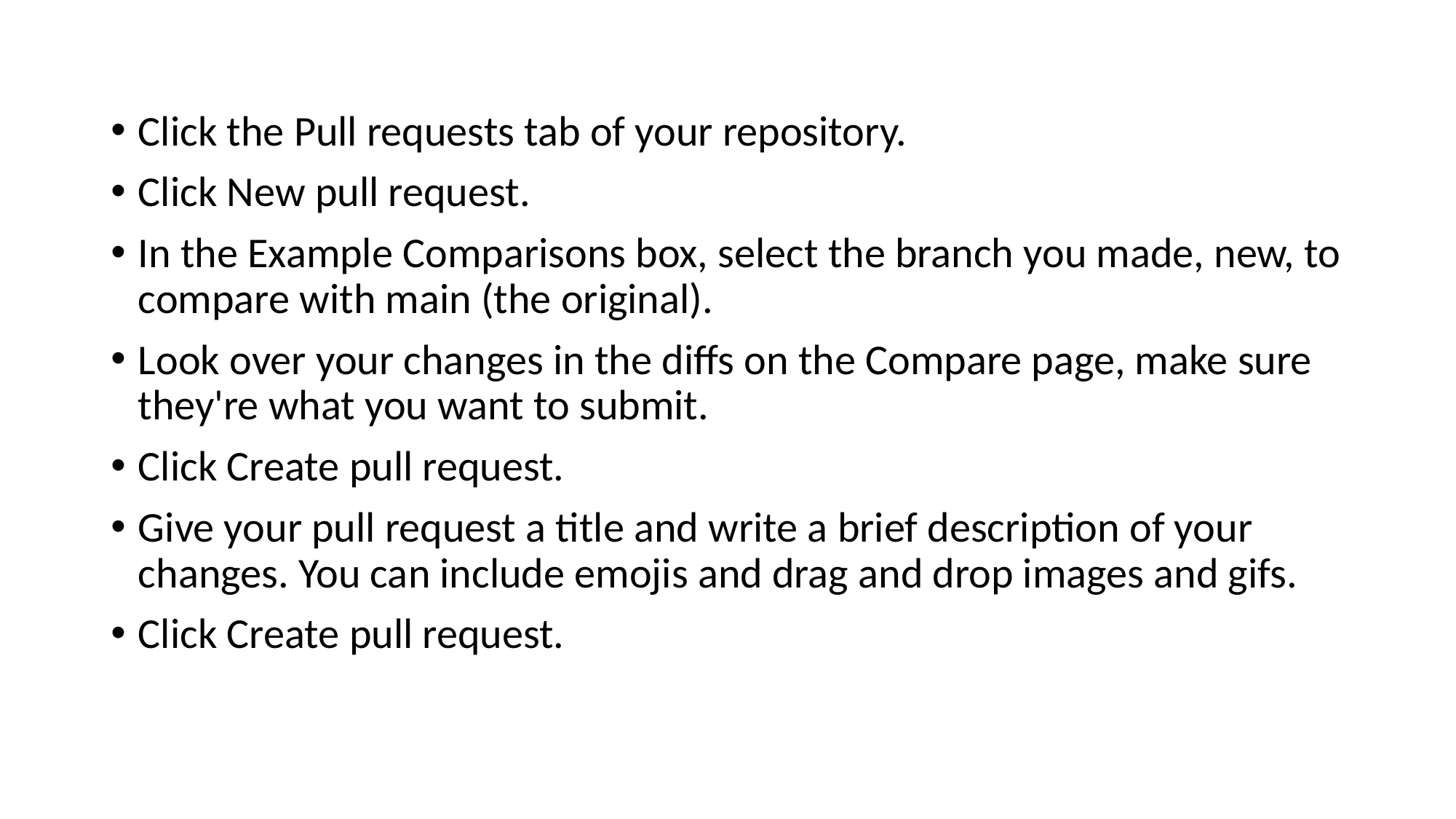

Click the Pull requests tab of your repository.
Click New pull request.
In the Example Comparisons box, select the branch you made, new, to compare with main (the original).
Look over your changes in the diffs on the Compare page, make sure they're what you want to submit.
Click Create pull request.
Give your pull request a title and write a brief description of your changes. You can include emojis and drag and drop images and gifs.
Click Create pull request.